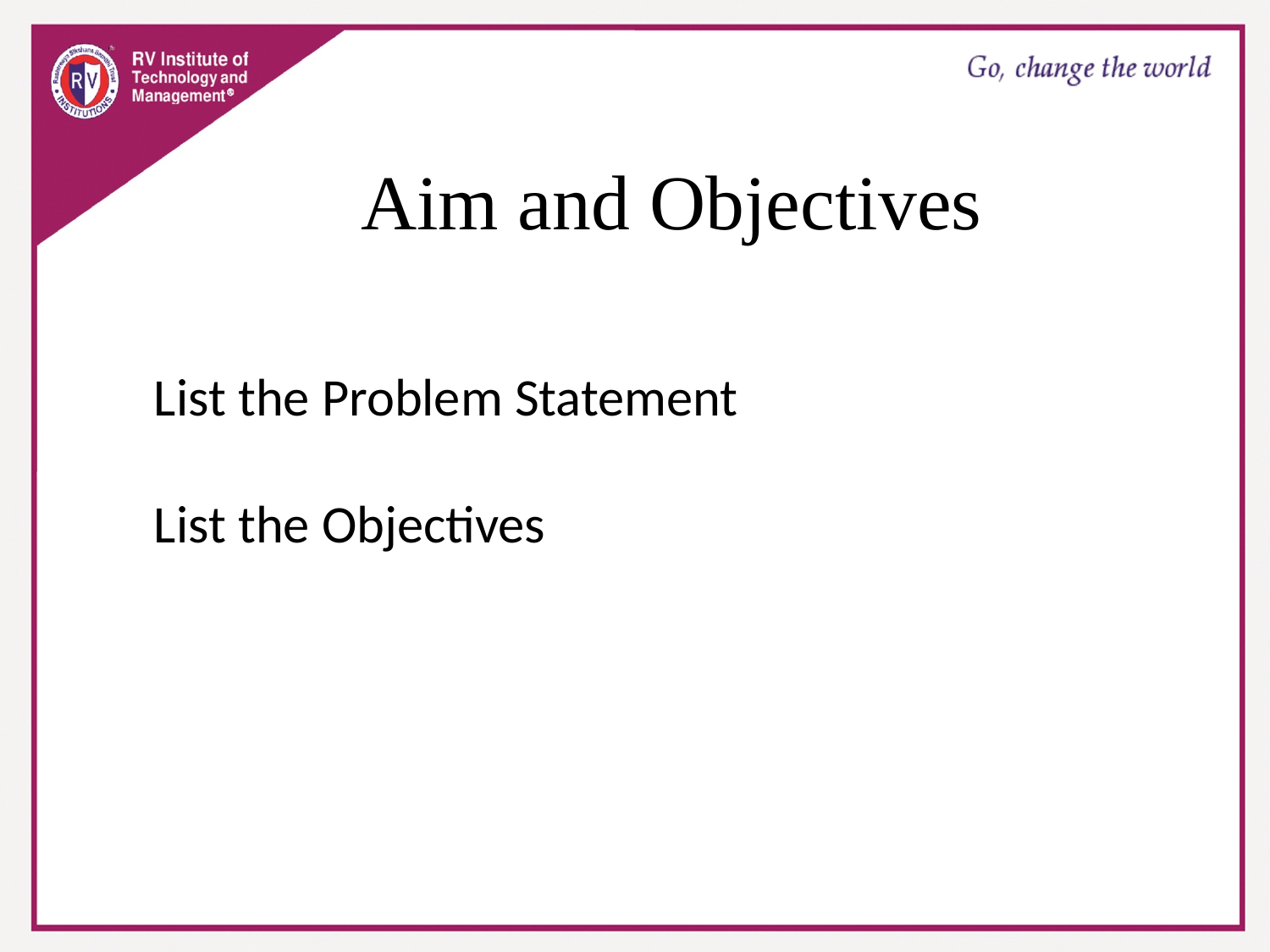

# Aim and Objectives
List the Problem Statement

List the Objectives